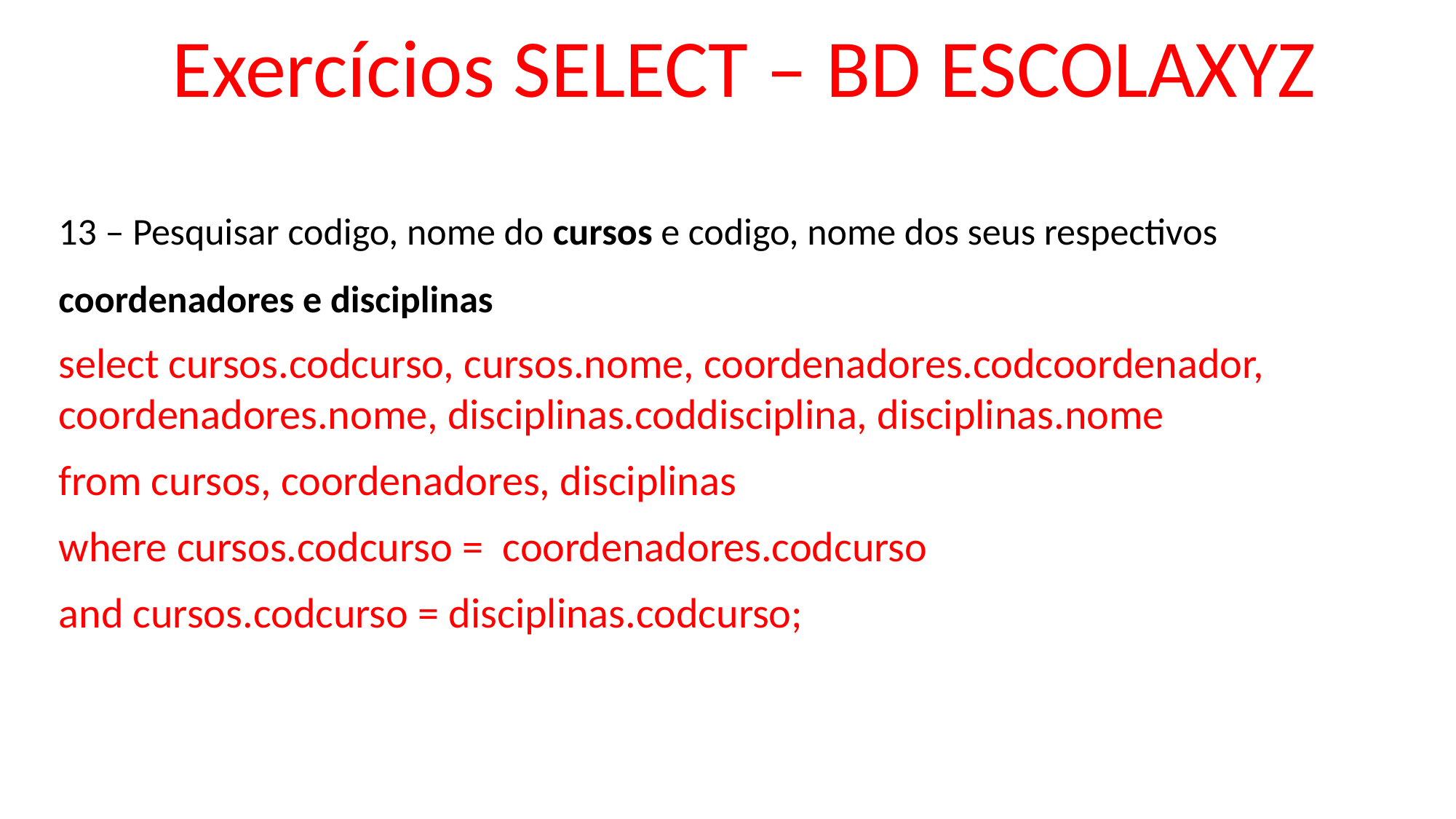

# Exercícios SELECT – BD ESCOLAXYZ
13 – Pesquisar codigo, nome do cursos e codigo, nome dos seus respectivos coordenadores e disciplinas
select cursos.codcurso, cursos.nome, coordenadores.codcoordenador, coordenadores.nome, disciplinas.coddisciplina, disciplinas.nome
from cursos, coordenadores, disciplinas
where cursos.codcurso =  coordenadores.codcurso
and cursos.codcurso = disciplinas.codcurso;